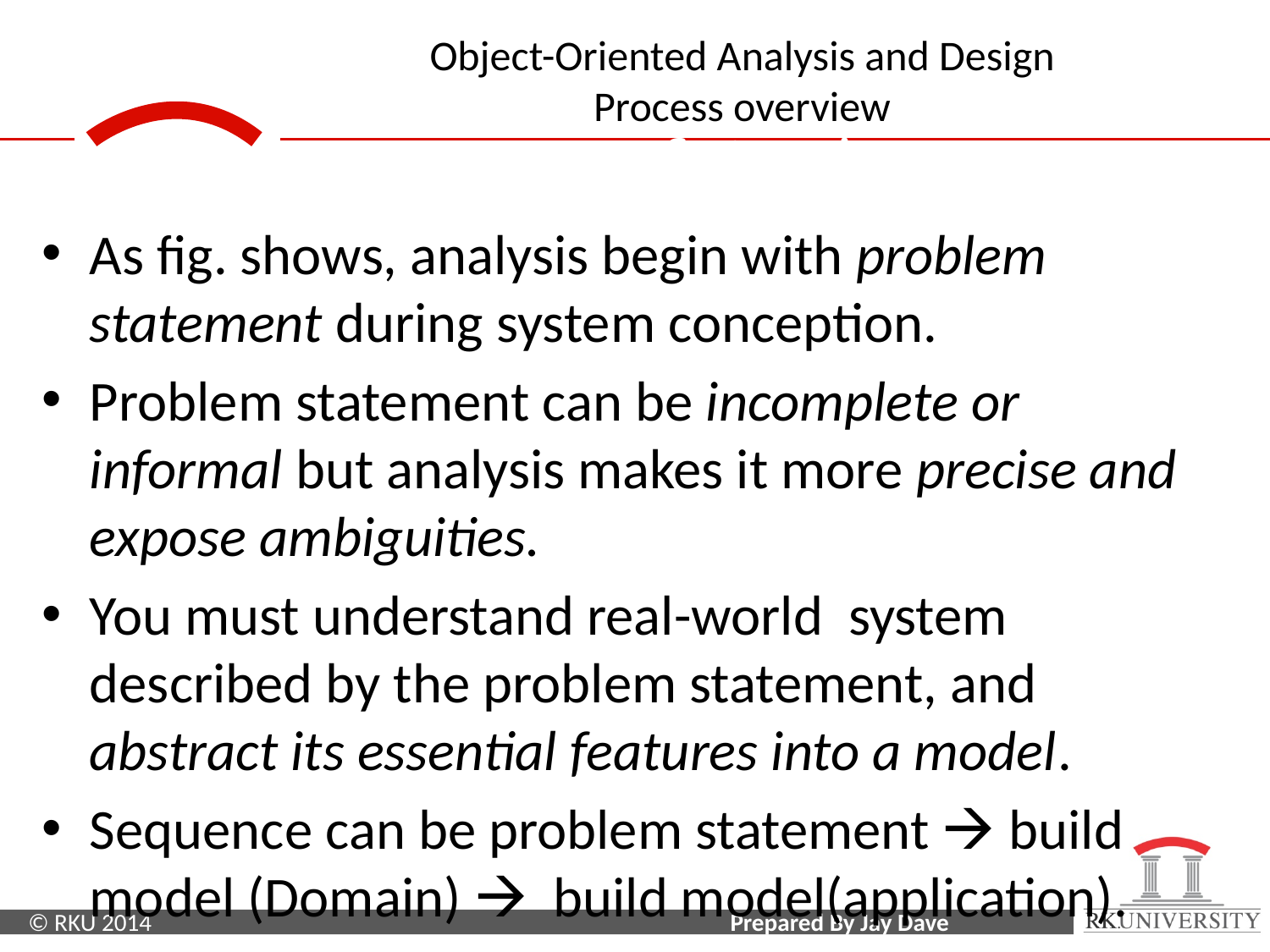

Overview of Analysis
As fig. shows, analysis begin with problem statement during system conception.
Problem statement can be incomplete or informal but analysis makes it more precise and expose ambiguities.
You must understand real-world  system described by the problem statement, and abstract its essential features into a model.
Sequence can be problem statement 🡪 build model (Domain) 🡪  build model(application).